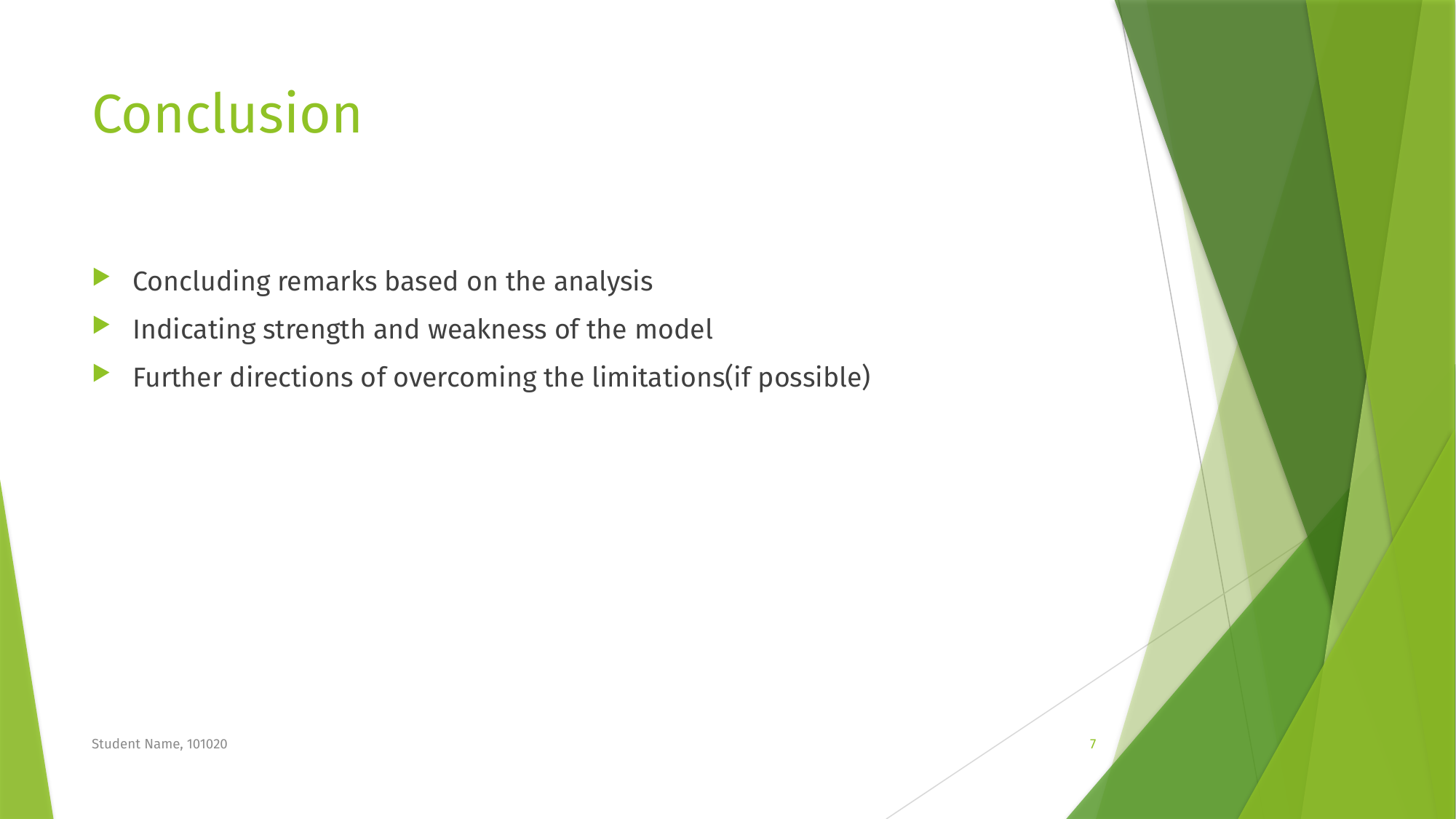

# Conclusion
Concluding remarks based on the analysis
Indicating strength and weakness of the model
Further directions of overcoming the limitations(if possible)
Student Name, 101020
7